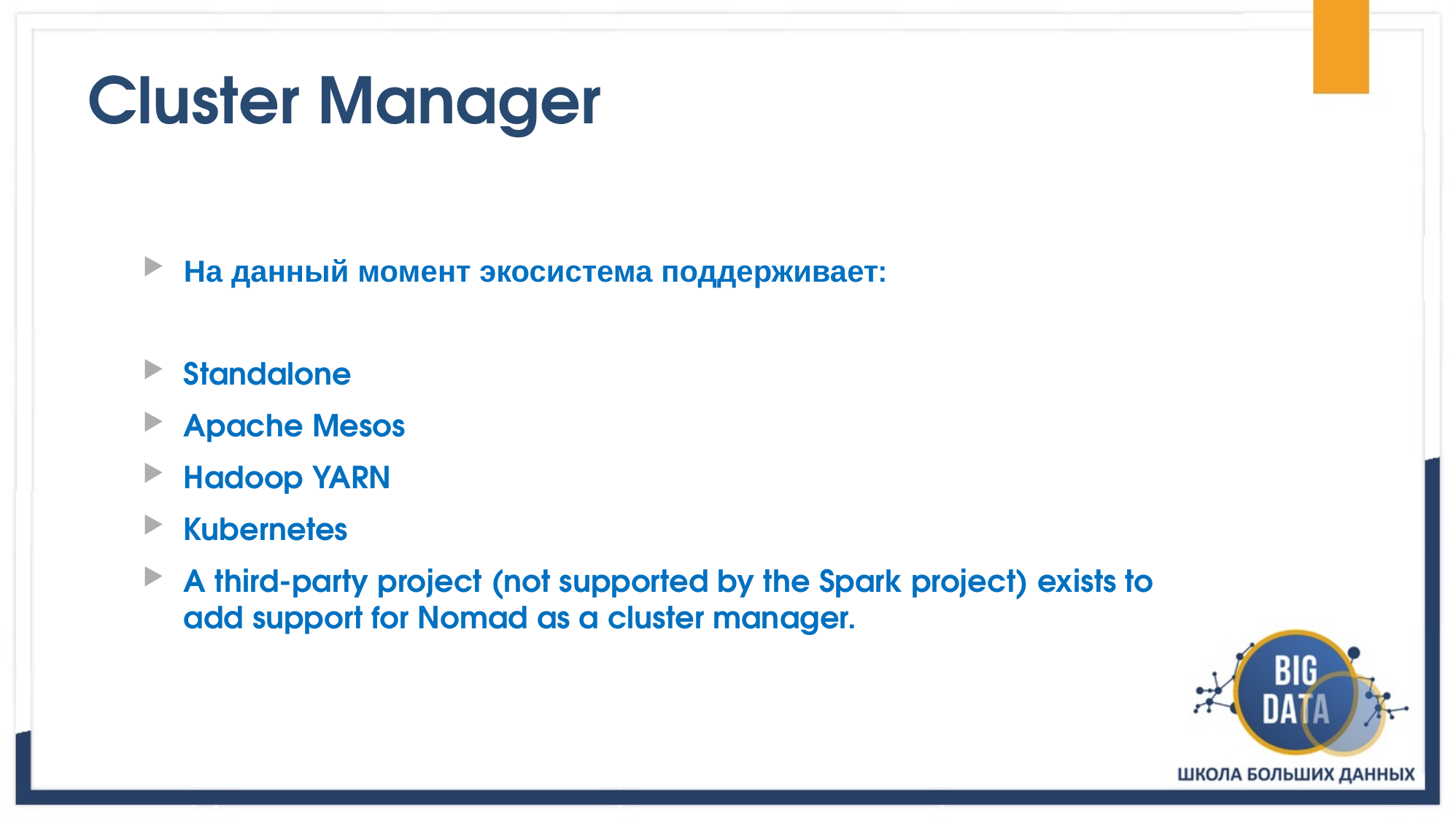

# Cluster Manager
На данный момент экосистема поддерживает:

Standalone
Apache Mesos
Hadoop YARN
Kubernetes
A third-party project (not supported by the Spark project) exists to add support for Nomad as a cluster manager.